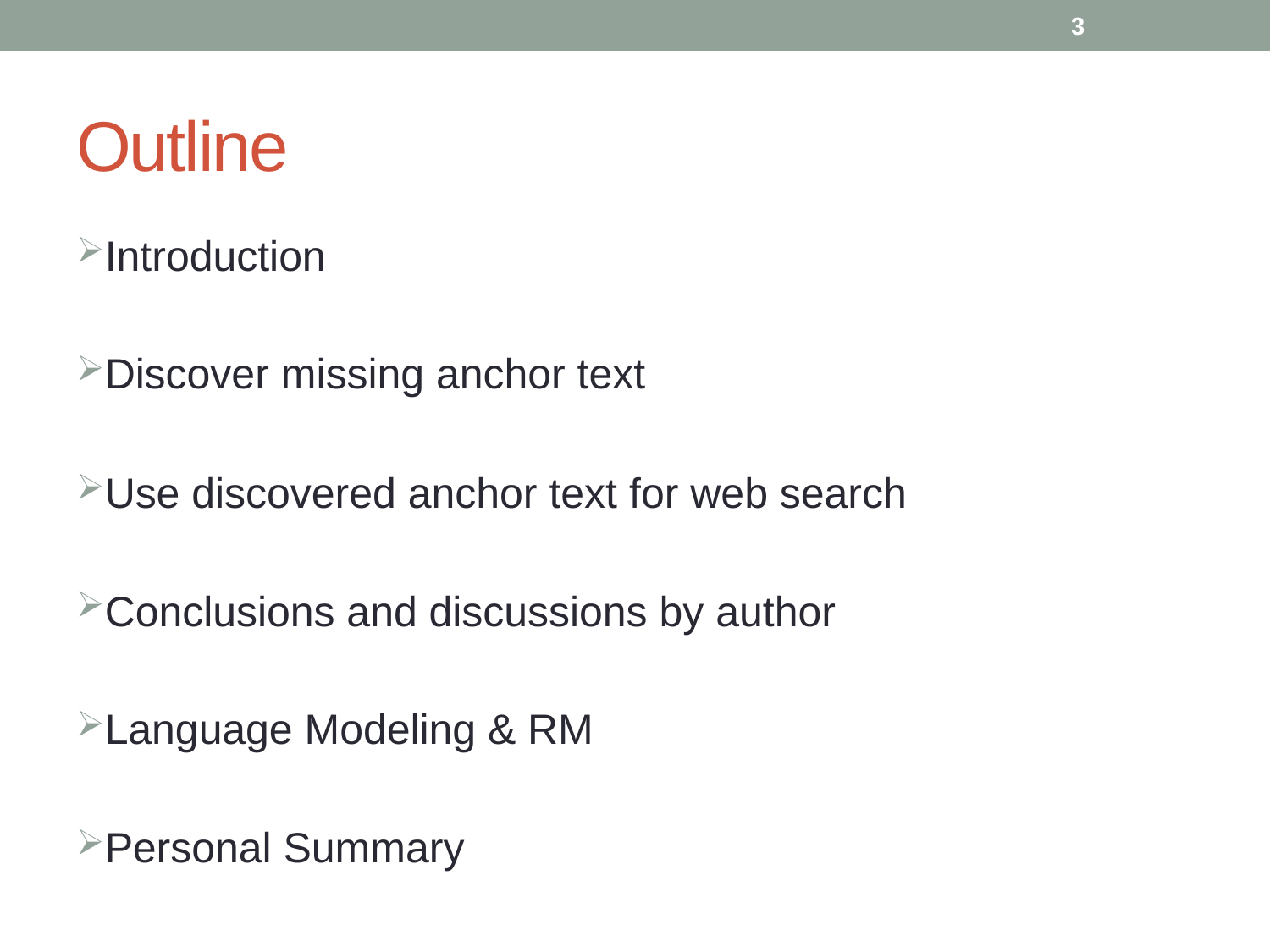

3
# Outline
Introduction

Discover missing anchor text

Use discovered anchor text for web search

Conclusions and discussions by author

Language Modeling & RM

Personal Summary